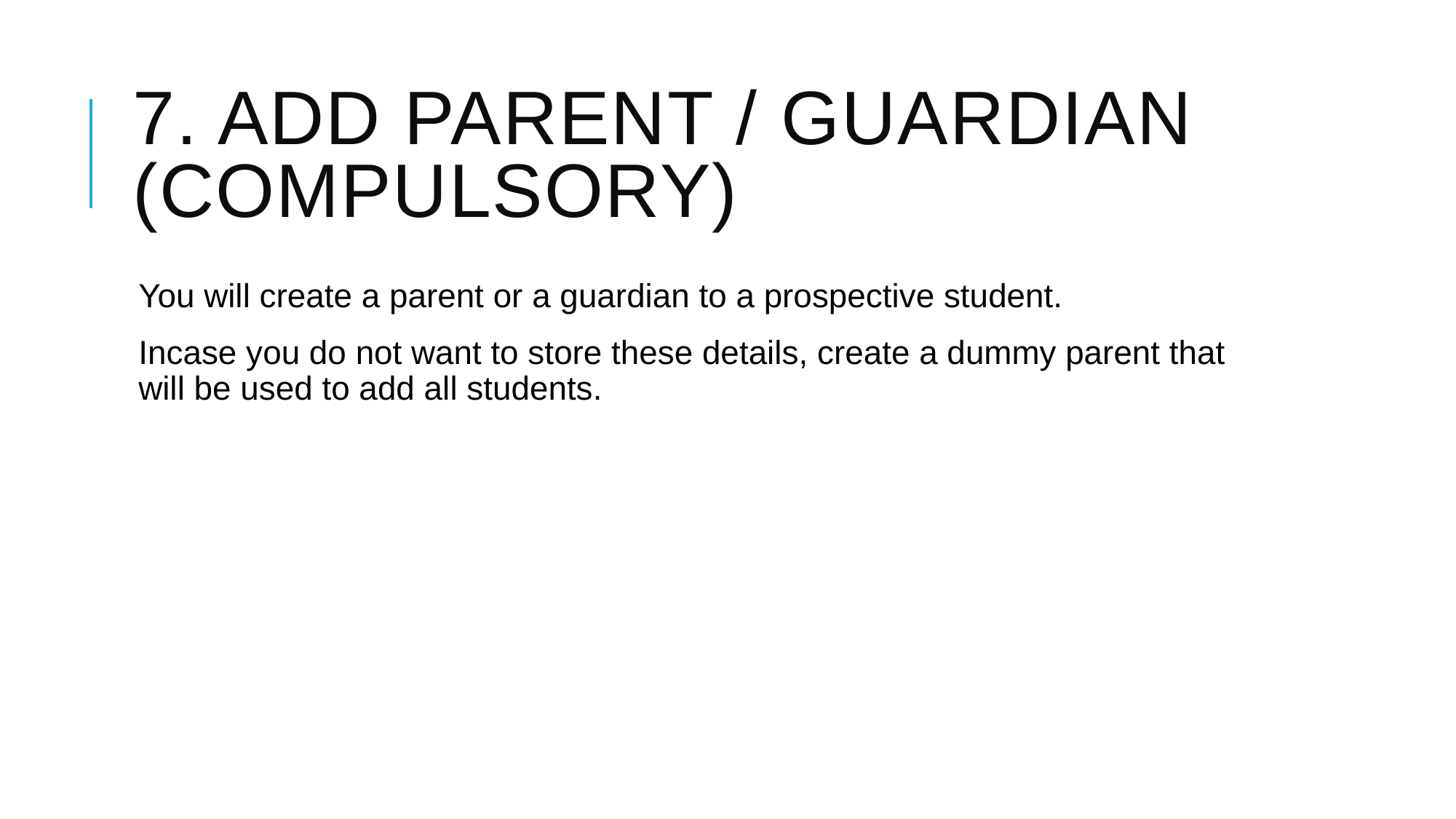

# 7. Add Parent / guardian (compulsory)
You will create a parent or a guardian to a prospective student.
Incase you do not want to store these details, create a dummy parent that will be used to add all students.